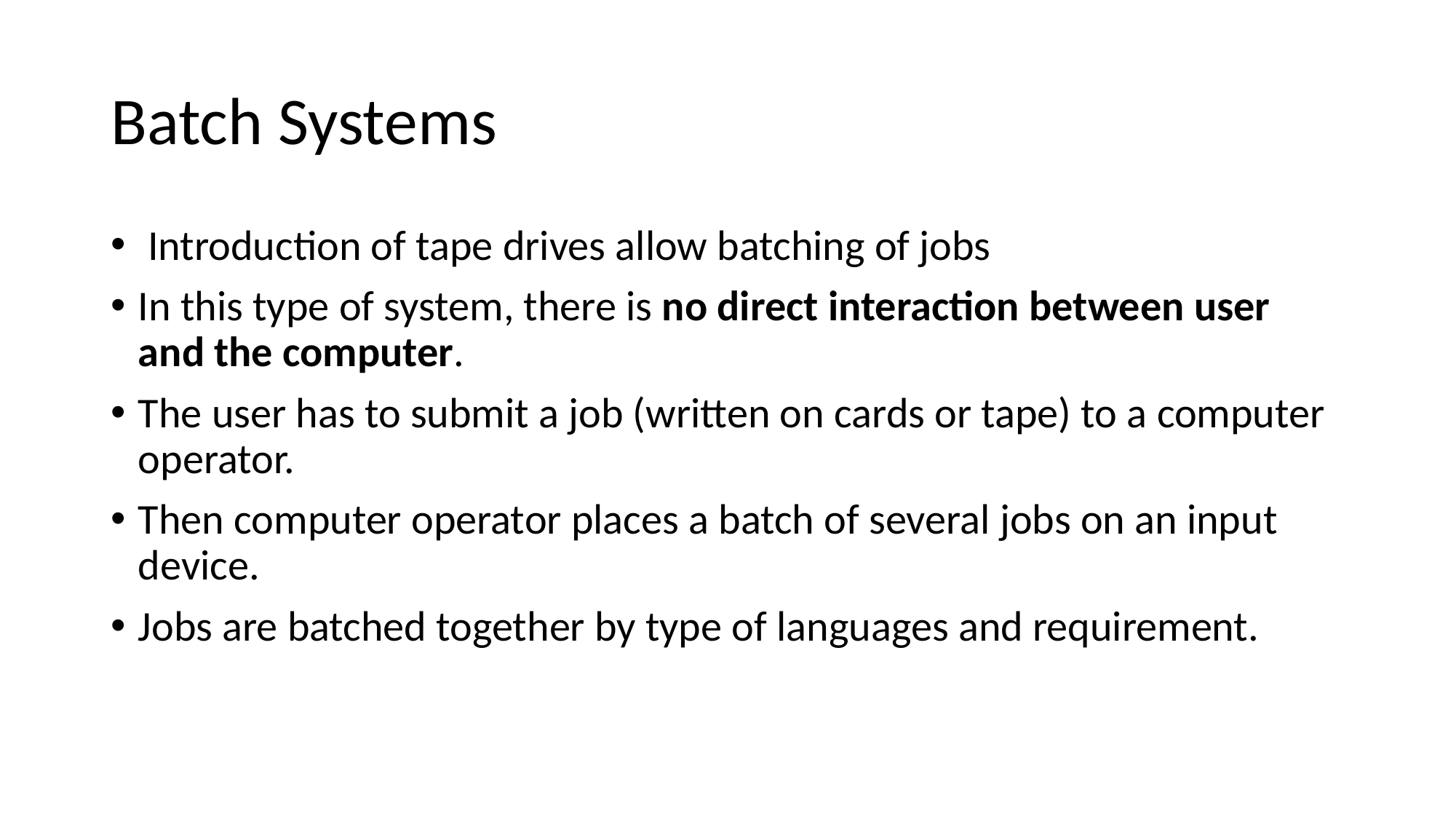

# Batch Systems
 Introduction of tape drives allow batching of jobs
In this type of system, there is no direct interaction between user and the computer.
The user has to submit a job (written on cards or tape) to a computer operator.
Then computer operator places a batch of several jobs on an input device.
Jobs are batched together by type of languages and requirement.